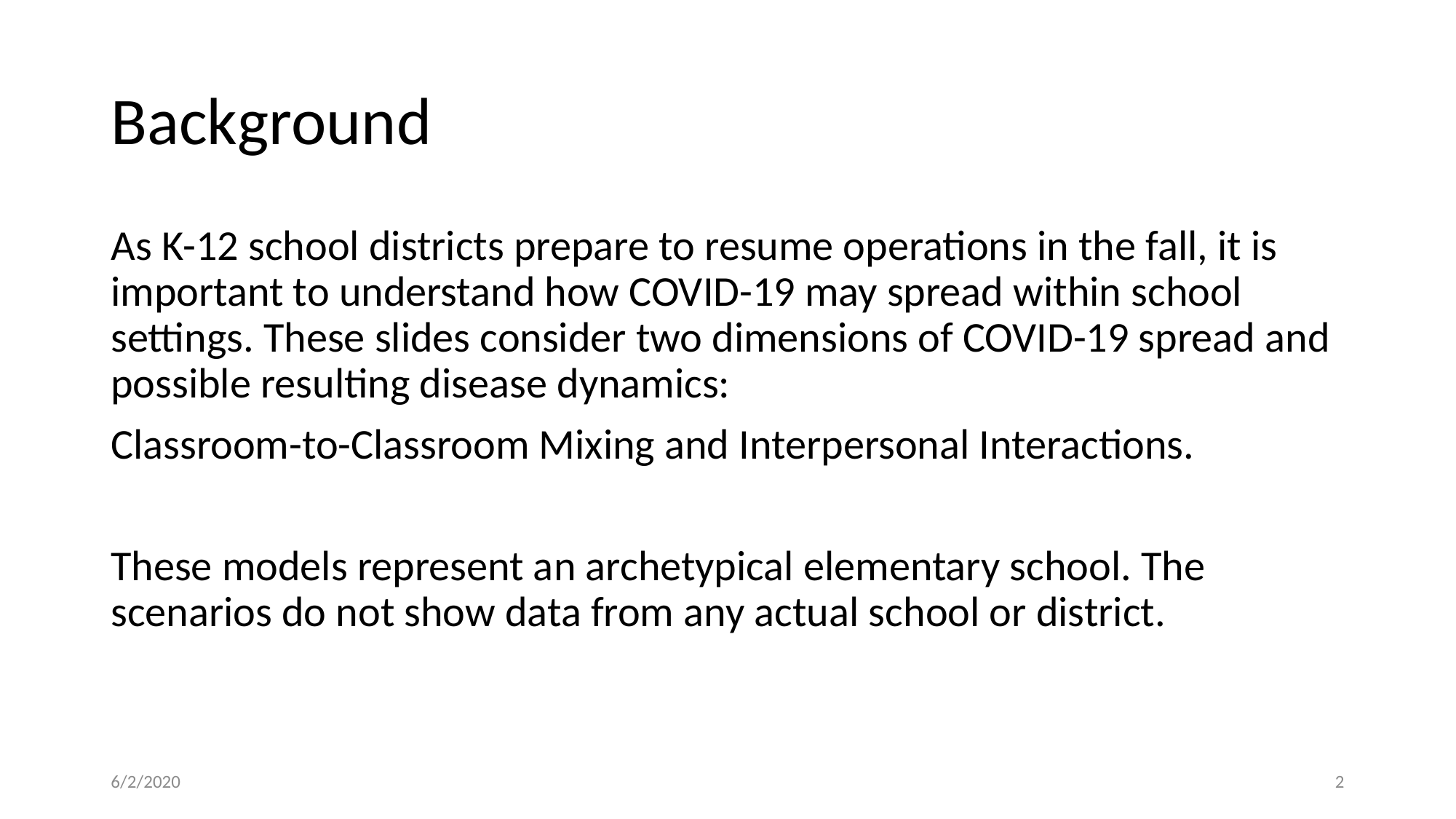

# Background
As K-12 school districts prepare to resume operations in the fall, it is important to understand how COVID-19 may spread within school settings. These slides consider two dimensions of COVID-19 spread and possible resulting disease dynamics:
Classroom-to-Classroom Mixing and Interpersonal Interactions.

These models represent an archetypical elementary school. The scenarios do not show data from any actual school or district.
6/2/2020
2